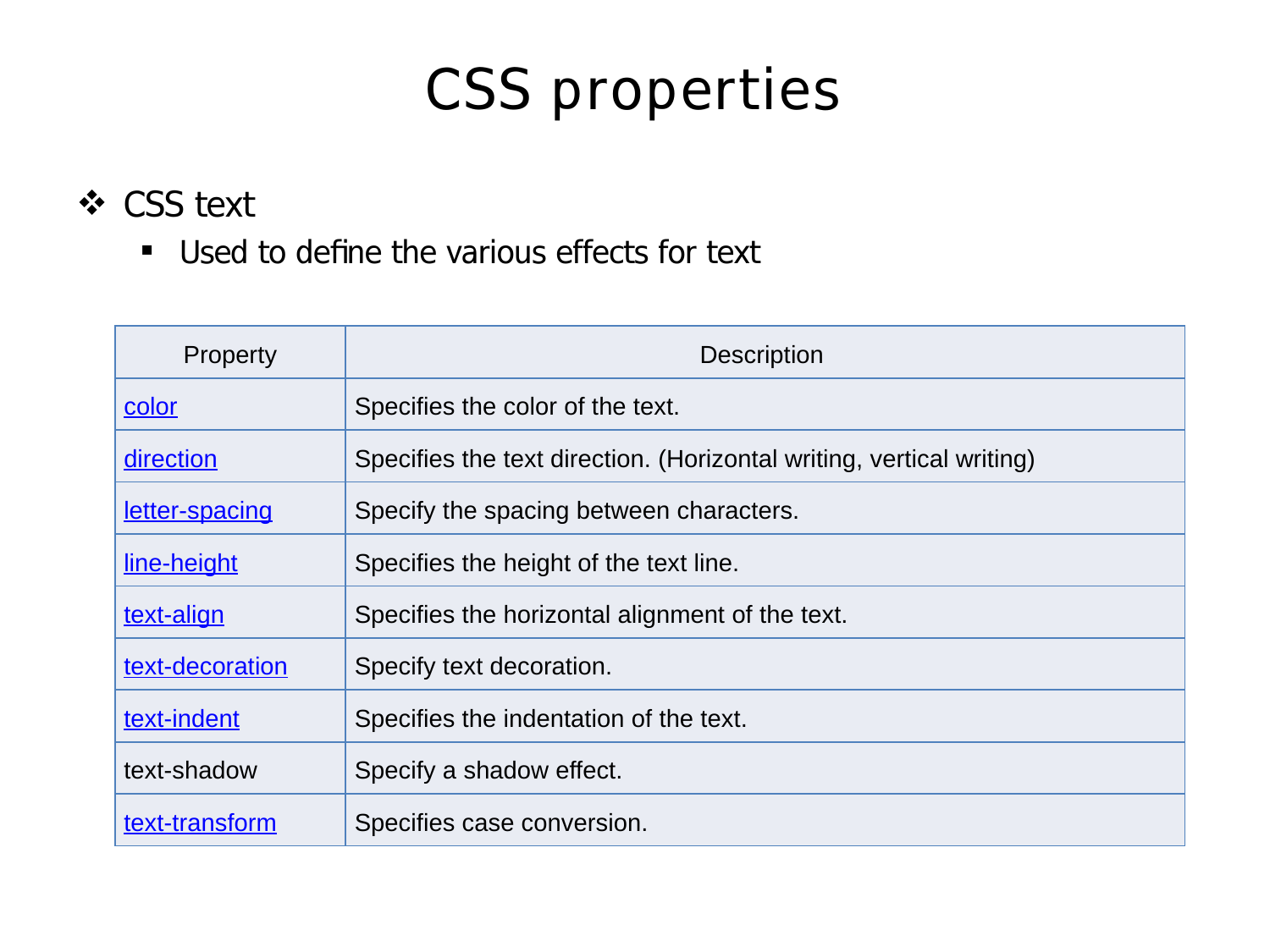

# CSS properties
CSS text
Used to define the various effects for text
| Property | Description |
| --- | --- |
| color | Specifies the color of the text. |
| direction | Specifies the text direction. (Horizontal writing, vertical writing) |
| letter-spacing | Specify the spacing between characters. |
| line-height | Specifies the height of the text line. |
| text-align | Specifies the horizontal alignment of the text. |
| text-decoration | Specify text decoration. |
| text-indent | Specifies the indentation of the text. |
| text-shadow | Specify a shadow effect. |
| text-transform | Specifies case conversion. |